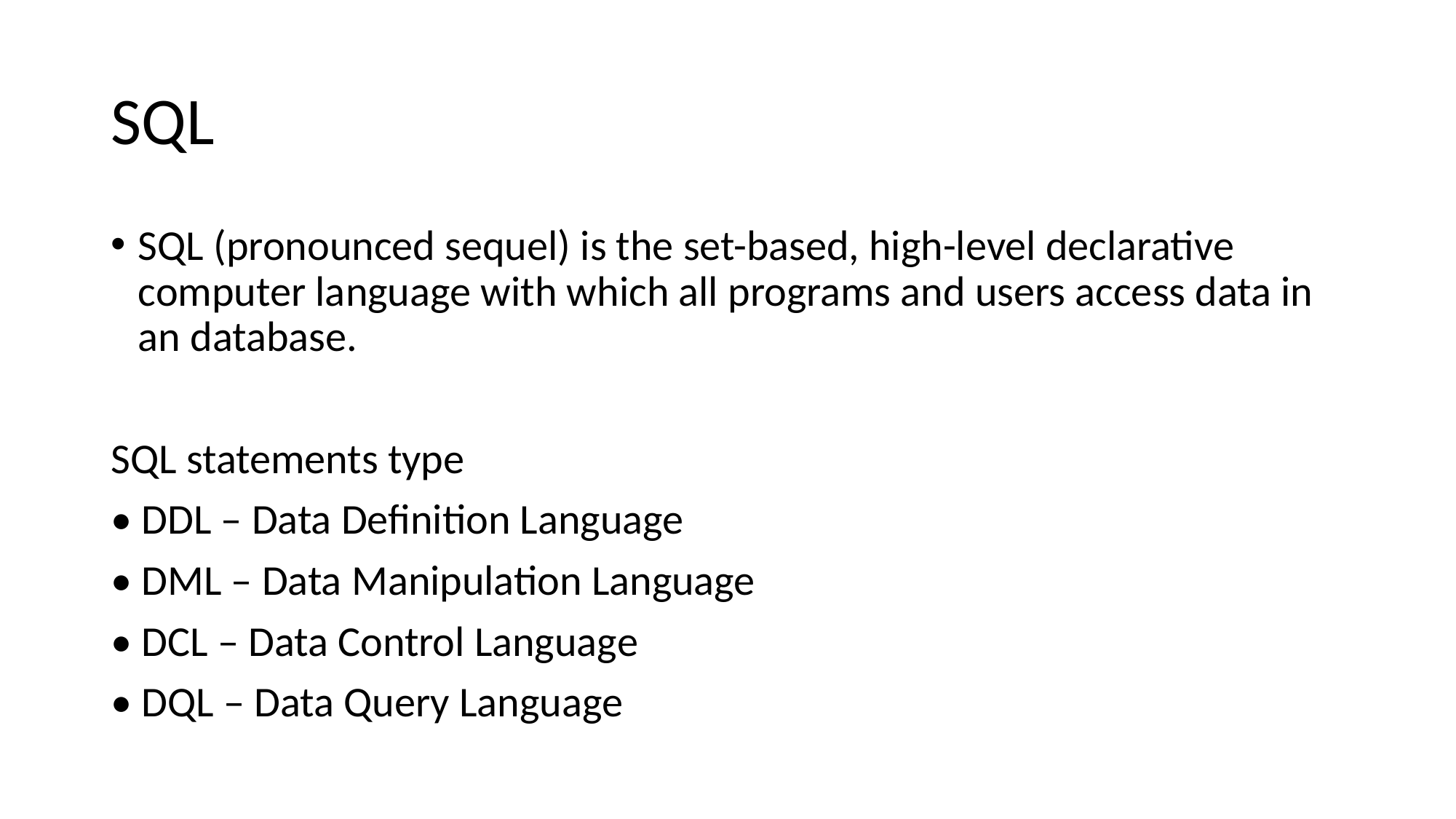

# SQL
SQL (pronounced sequel) is the set-based, high-level declarative computer language with which all programs and users access data in an database.

SQL statements type
• DDL – Data Definition Language
• DML – Data Manipulation Language
• DCL – Data Control Language
• DQL – Data Query Language